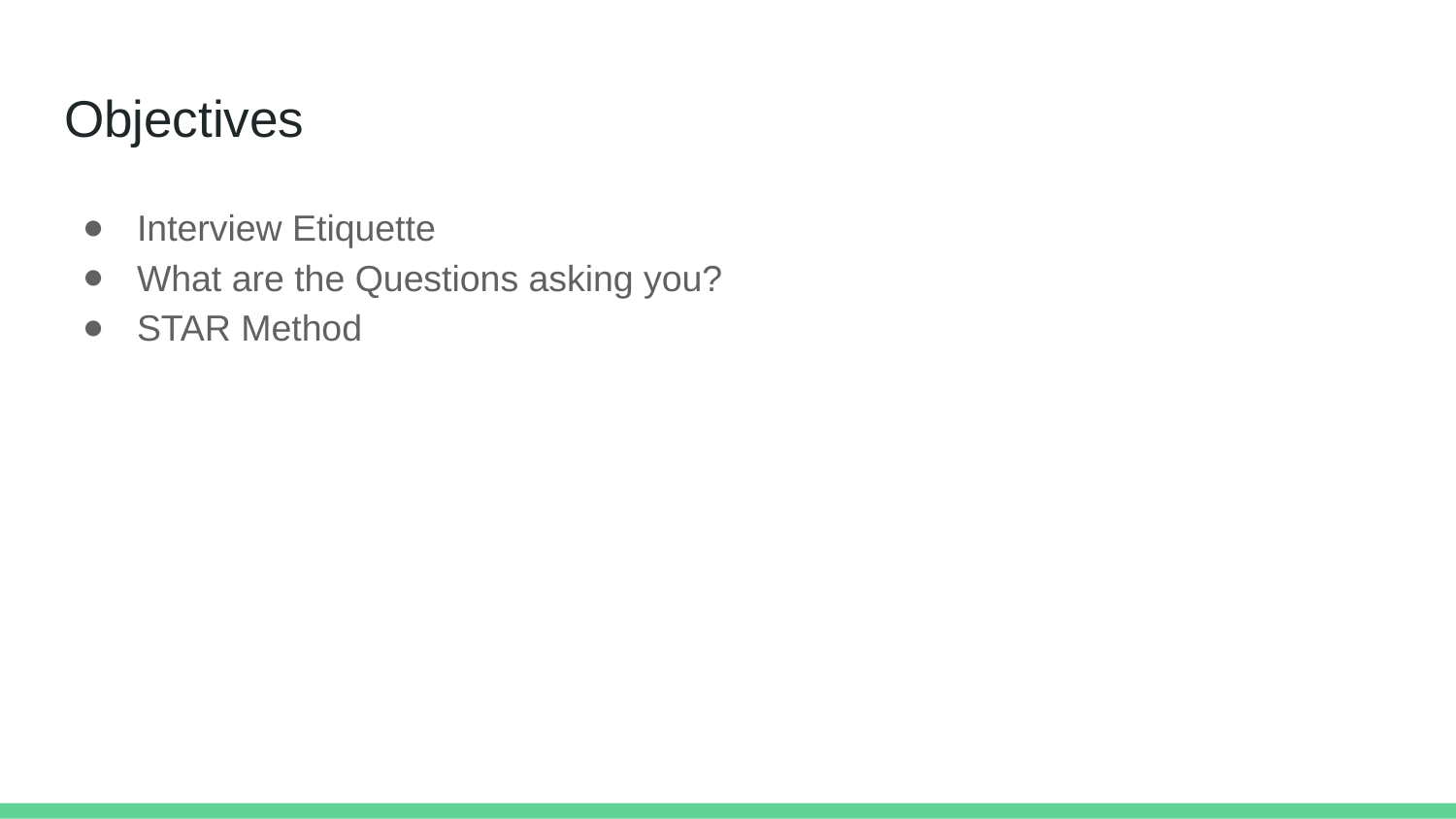

# Objectives
Interview Etiquette
What are the Questions asking you?
STAR Method